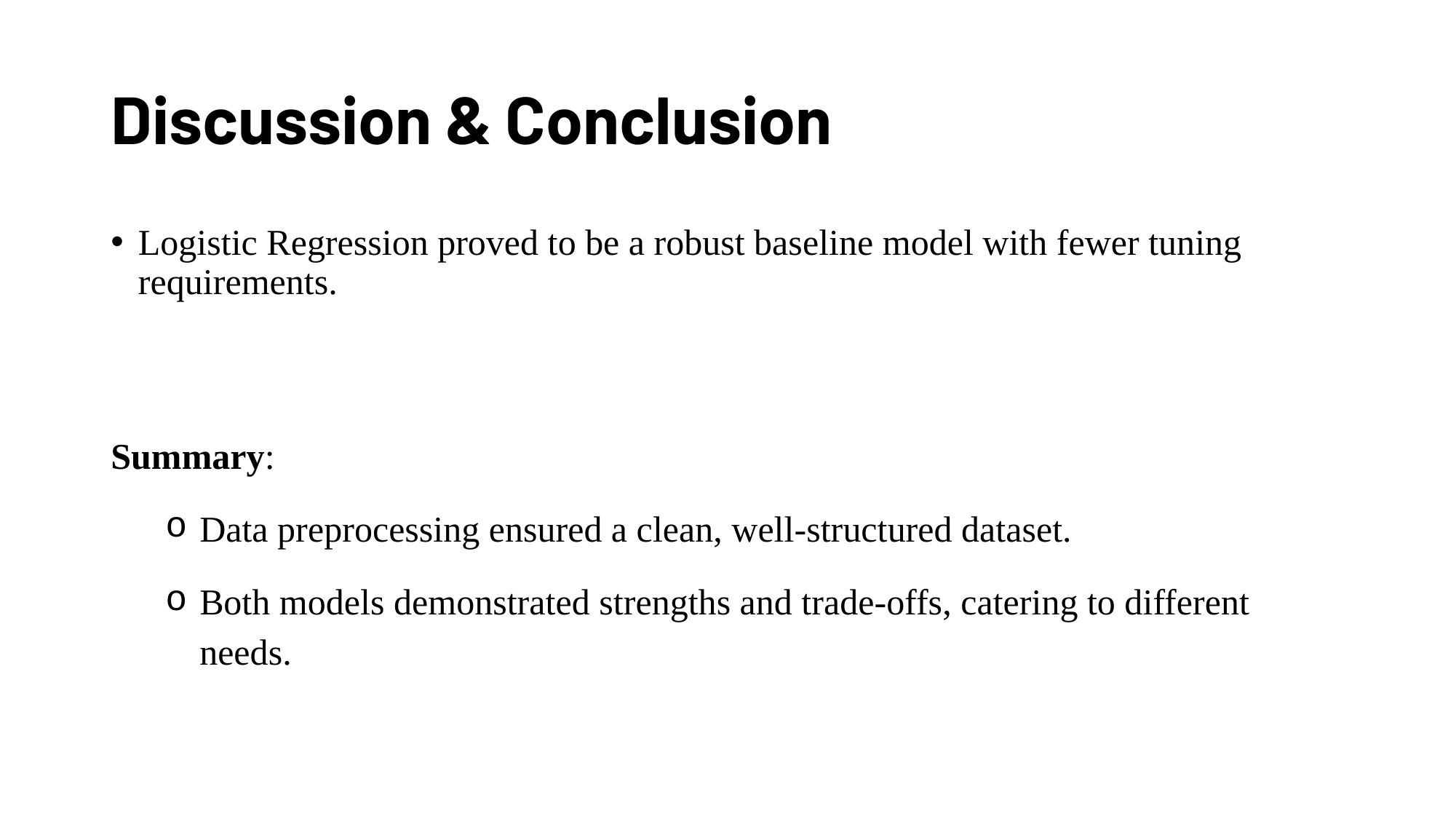

# Discussion & Conclusion
Logistic Regression proved to be a robust baseline model with fewer tuning requirements.

Summary:
Data preprocessing ensured a clean, well-structured dataset.
Both models demonstrated strengths and trade-offs, catering to different needs.